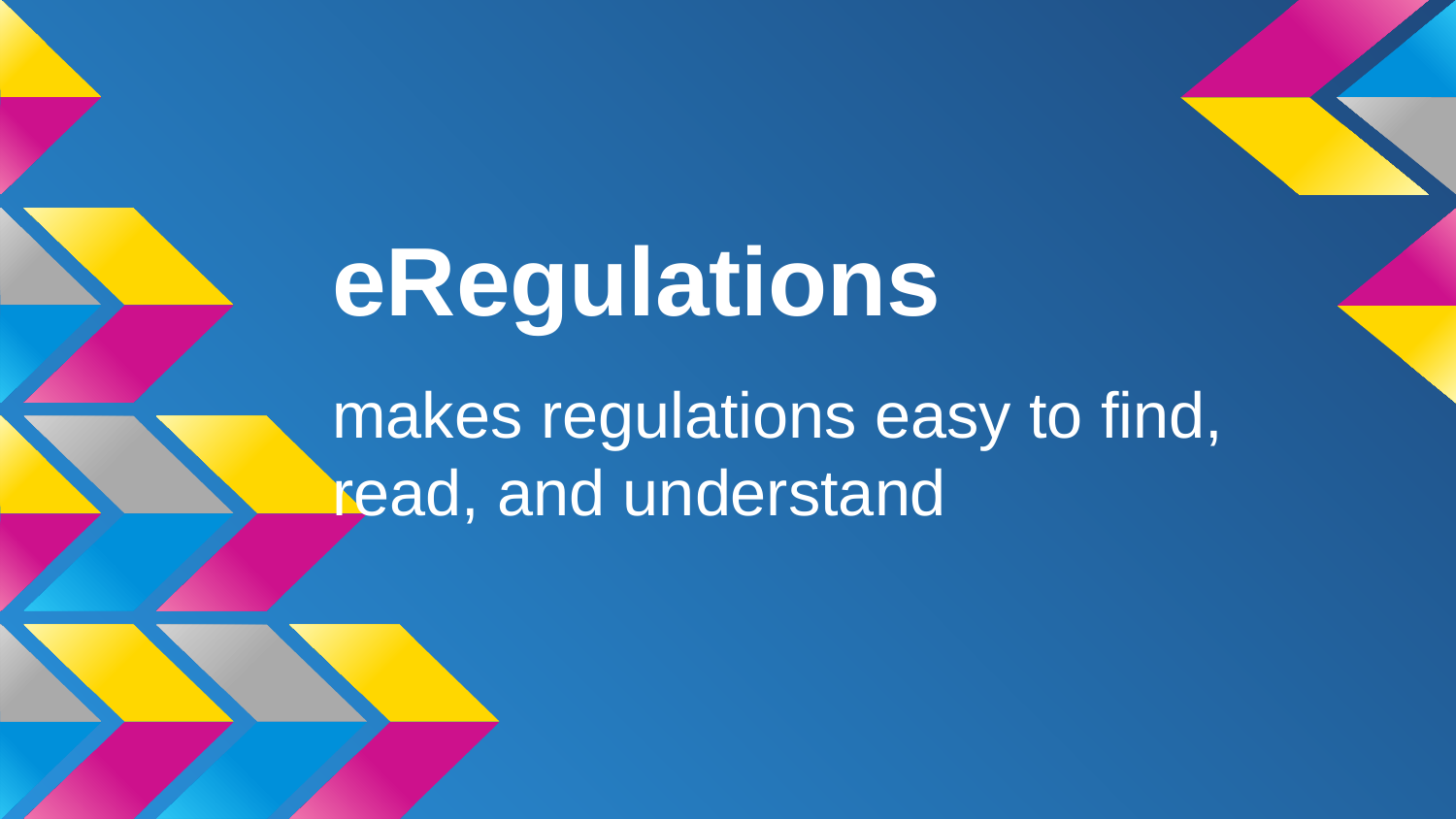

# eRegulations
makes regulations easy to find, read, and understand